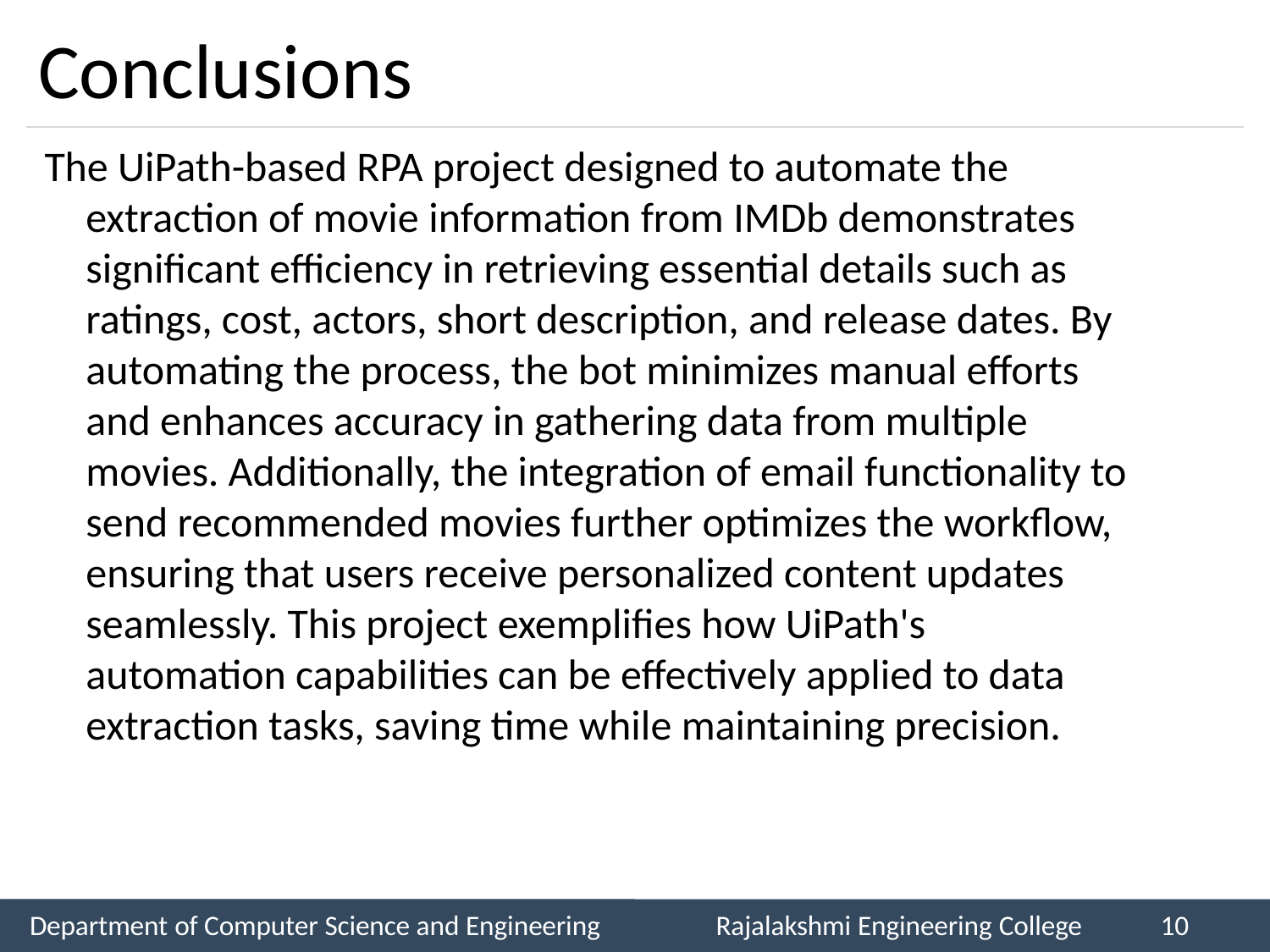

# Conclusions
The UiPath-based RPA project designed to automate the extraction of movie information from IMDb demonstrates significant efficiency in retrieving essential details such as ratings, cost, actors, short description, and release dates. By automating the process, the bot minimizes manual efforts and enhances accuracy in gathering data from multiple movies. Additionally, the integration of email functionality to send recommended movies further optimizes the workflow, ensuring that users receive personalized content updates seamlessly. This project exemplifies how UiPath's automation capabilities can be effectively applied to data extraction tasks, saving time while maintaining precision.

Department of Computer Science and Engineering
Rajalakshmi Engineering College
10